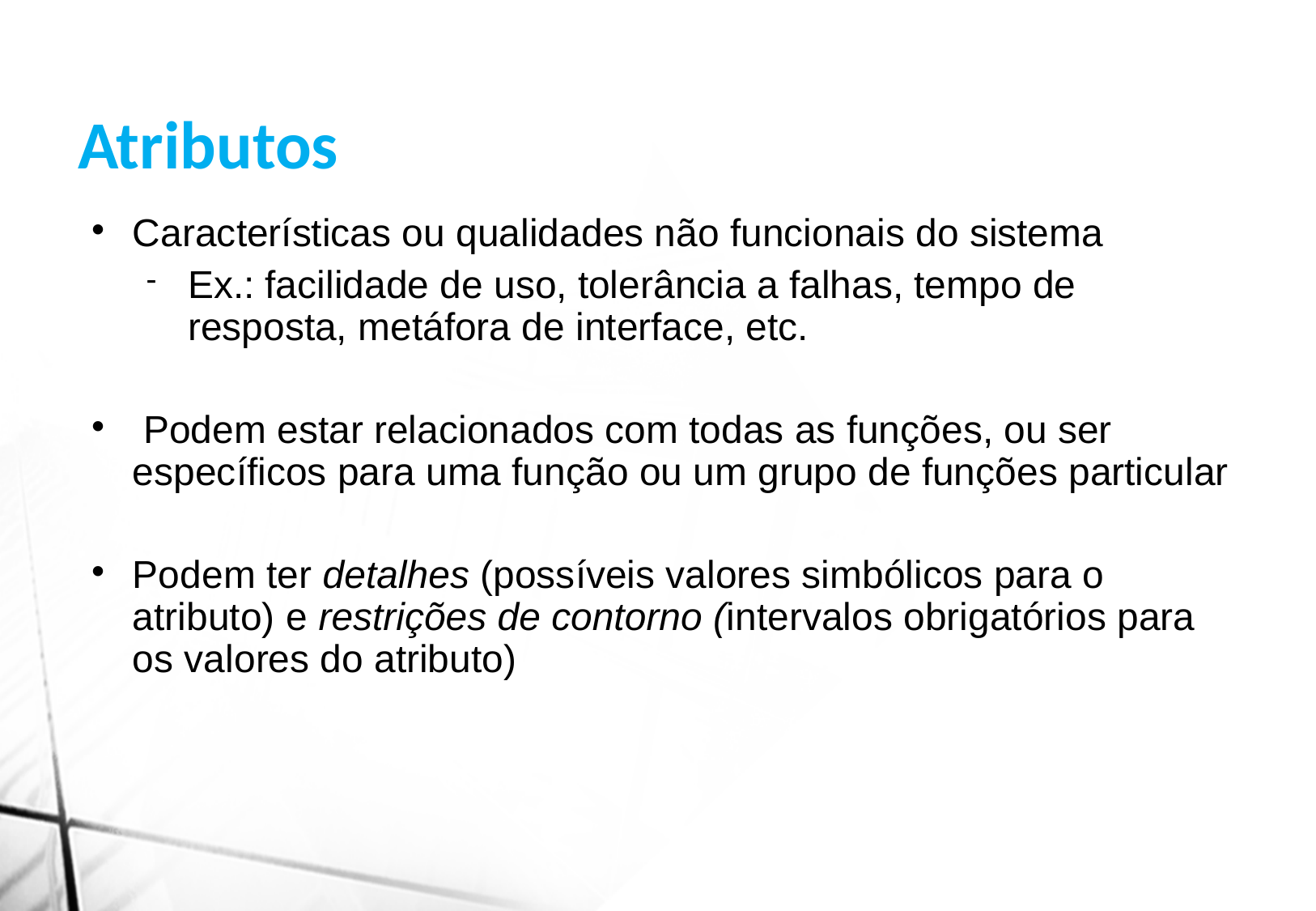

Atributos
Características ou qualidades não funcionais do sistema
Ex.: facilidade de uso, tolerância a falhas, tempo de resposta, metáfora de interface, etc.

 Podem estar relacionados com todas as funções, ou ser específicos para uma função ou um grupo de funções particular

Podem ter detalhes (possíveis valores simbólicos para o atributo) e restrições de contorno (intervalos obrigatórios para os valores do atributo)